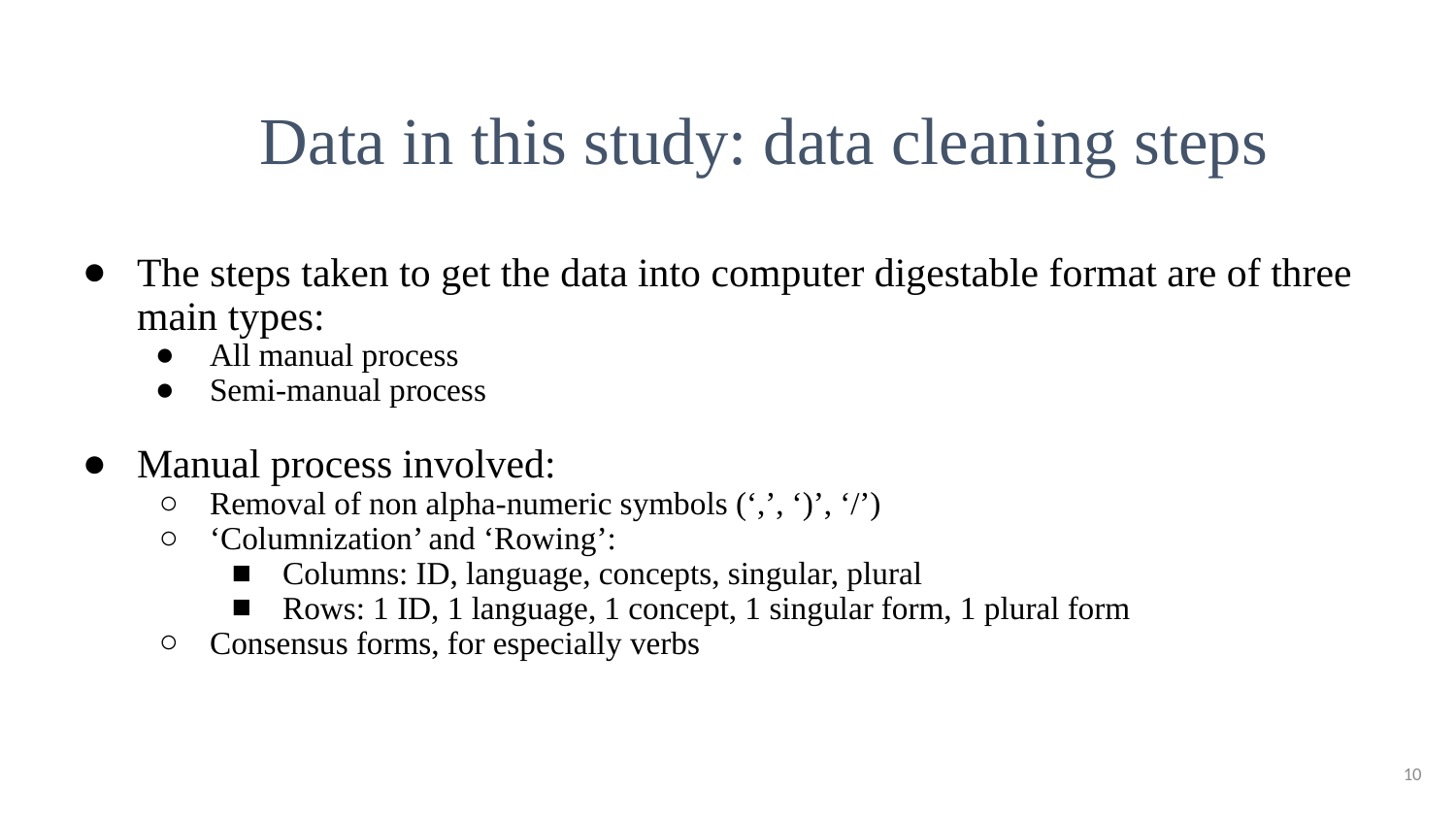

# Data in this study: data cleaning steps
The steps taken to get the data into computer digestable format are of three main types:
All manual process
Semi-manual process

Manual process involved:
Removal of non alpha-numeric symbols (‘,’, ‘)’, ‘/’)
‘Columnization’ and ‘Rowing’:
Columns: ID, language, concepts, singular, plural
Rows: 1 ID, 1 language, 1 concept, 1 singular form, 1 plural form
Consensus forms, for especially verbs
10